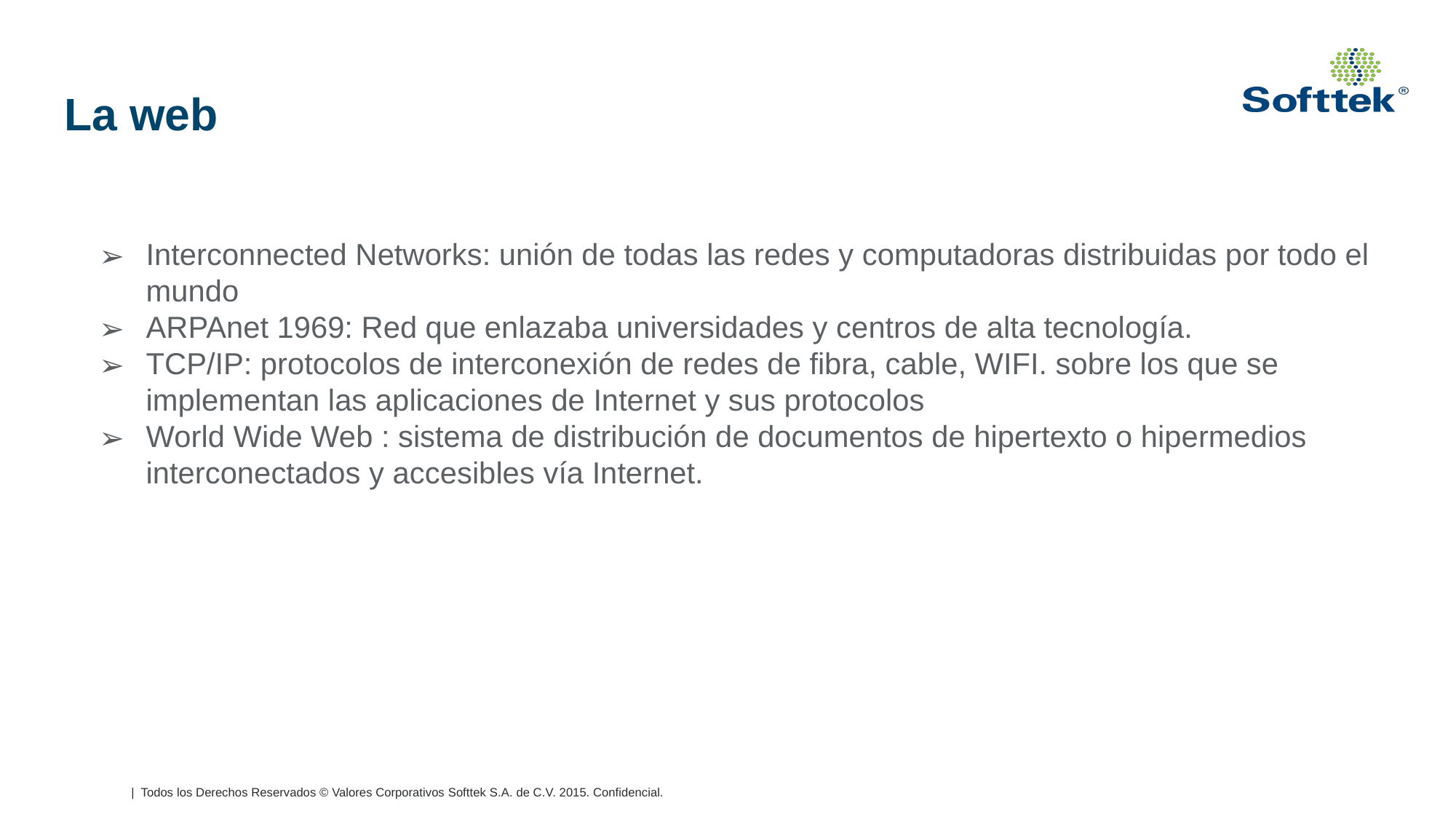

# La web
Interconnected Networks: unión de todas las redes y computadoras distribuidas por todo el mundo
ARPAnet 1969: Red que enlazaba universidades y centros de alta tecnología.
TCP/IP: protocolos de interconexión de redes de fibra, cable, WIFI. sobre los que se implementan las aplicaciones de Internet y sus protocolos
World Wide Web : sistema de distribución de documentos de hipertexto o hipermedios interconectados y accesibles vía Internet.